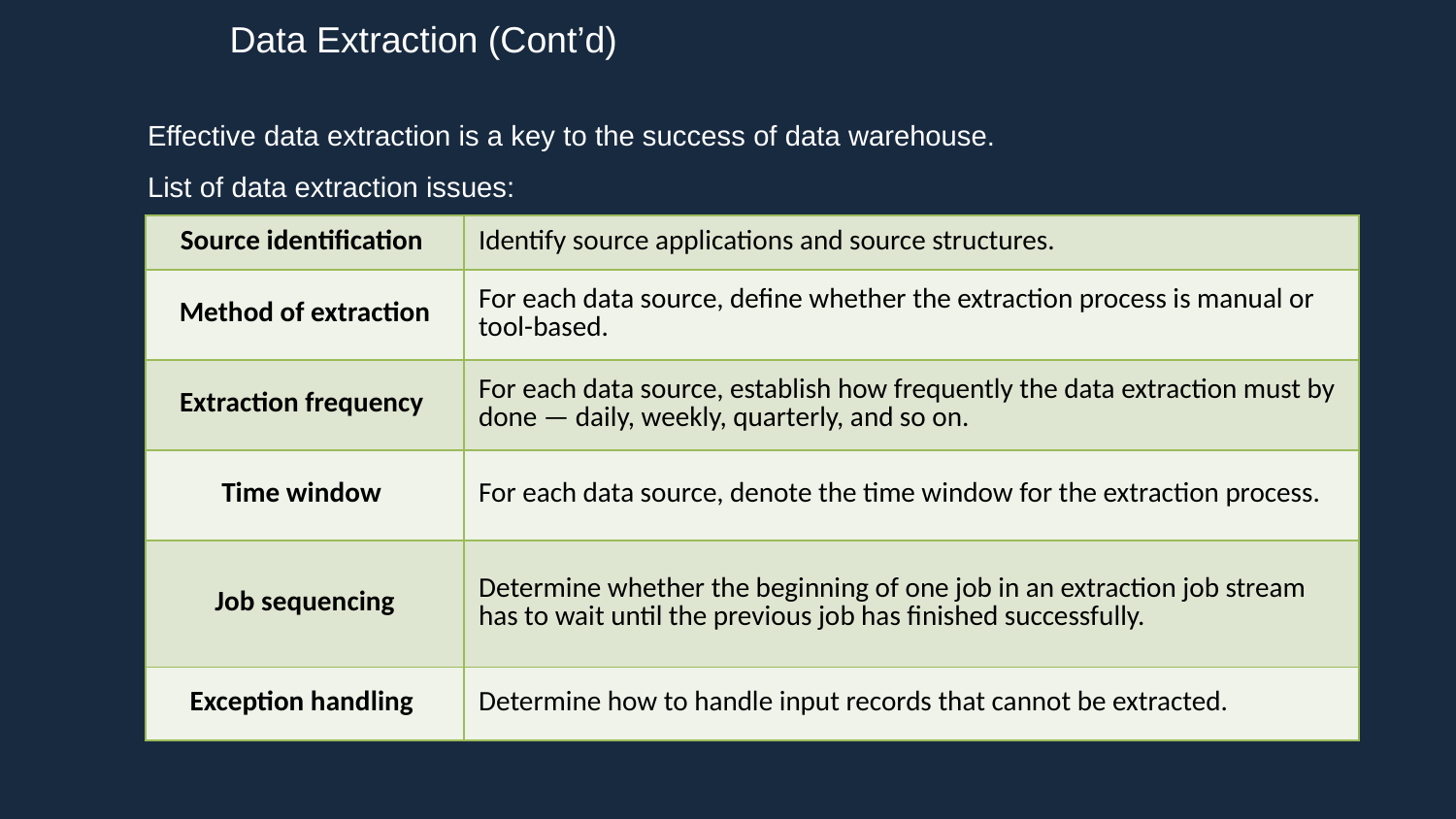

Data Extraction (Cont’d)
Effective data extraction is a key to the success of data warehouse.
List of data extraction issues:
| Source identification | Identify source applications and source structures. |
| --- | --- |
| Method of extraction | For each data source, define whether the extraction process is manual or tool-based. |
| Extraction frequency | For each data source, establish how frequently the data extraction must by done — daily, weekly, quarterly, and so on. |
| Time window | For each data source, denote the time window for the extraction process. |
| Job sequencing | Determine whether the beginning of one job in an extraction job stream has to wait until the previous job has finished successfully. |
| Exception handling | Determine how to handle input records that cannot be extracted. |